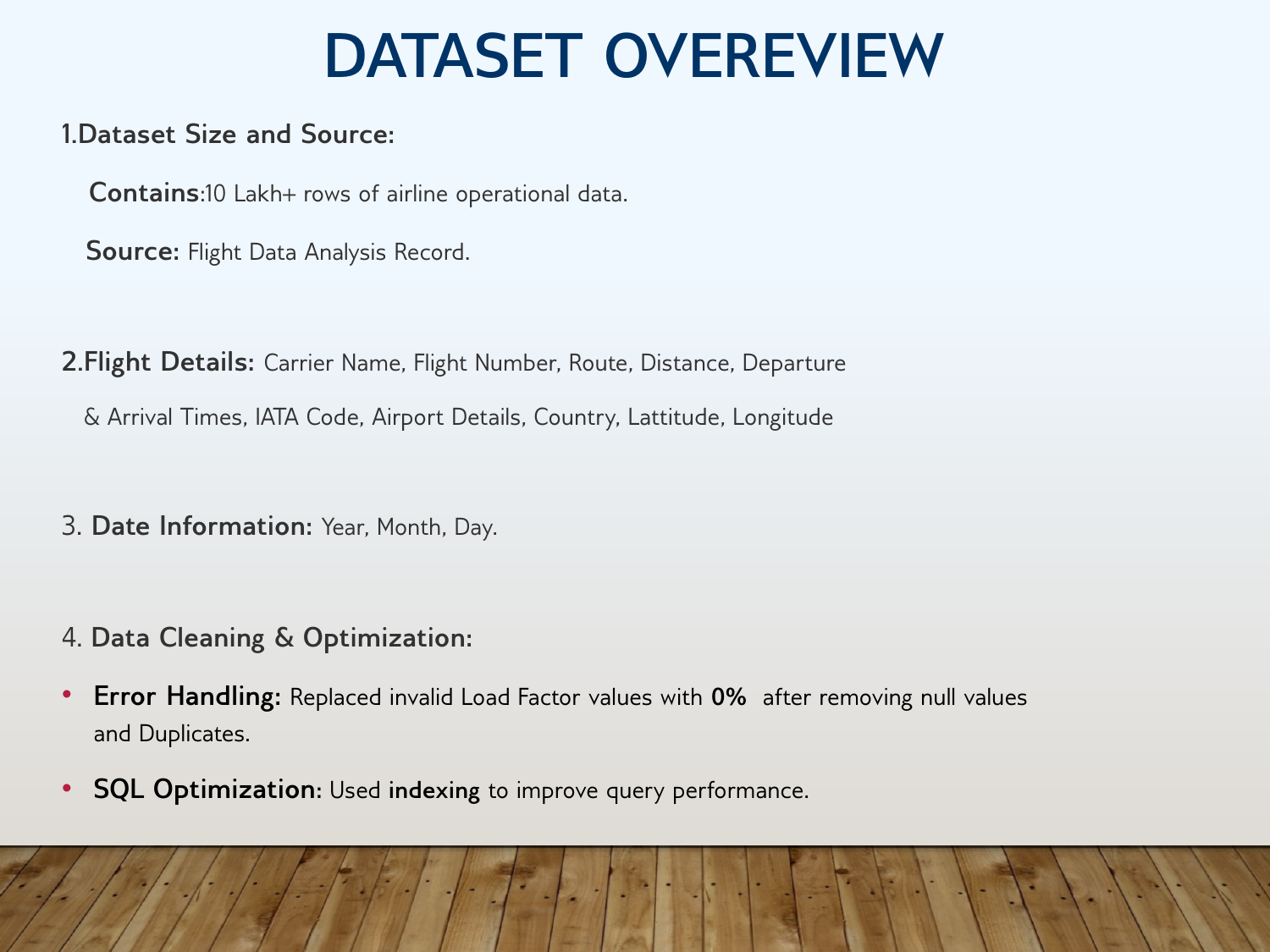

DATASET OVEREVIEW
1.Dataset Size and Source:
   Contains:10 Lakh+ rows of airline operational data.
   Source: Flight Data Analysis Record.

2.Flight Details: Carrier Name, Flight Number, Route, Distance, Departure
   & Arrival Times, IATA Code, Airport Details, Country, Lattitude, Longitude

3. Date Information: Year, Month, Day.

4. Data Cleaning & Optimization:
Error Handling: Replaced invalid Load Factor values with 0%  after removing null values and Duplicates.
SQL Optimization: Used indexing to improve query performance.